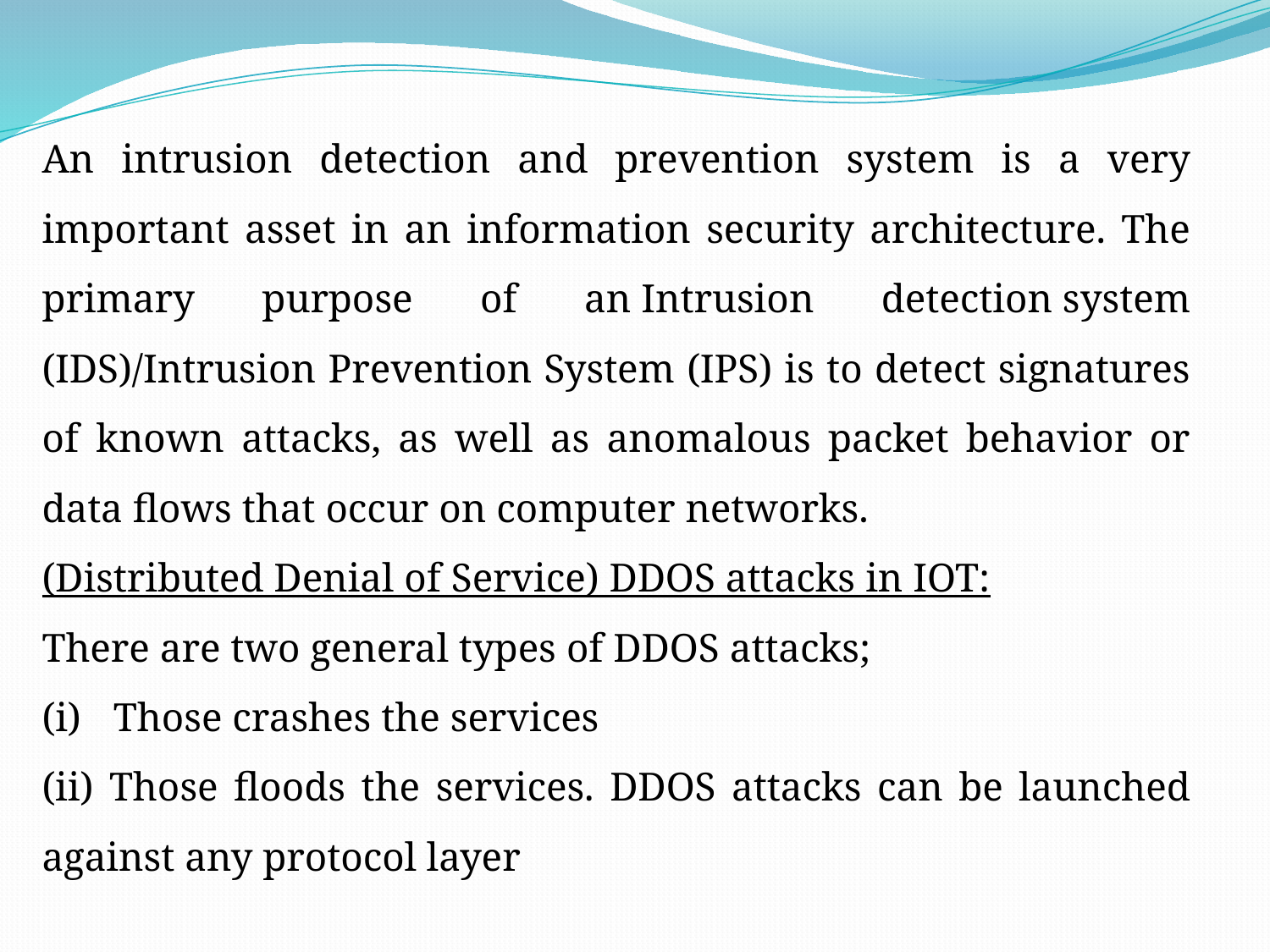

An intrusion detection and prevention system is a very important asset in an information security architecture. The primary purpose of an Intrusion detection system (IDS)/Intrusion Prevention System (IPS) is to detect signatures of known attacks, as well as anomalous packet behavior or data flows that occur on computer networks.
(Distributed Denial of Service) DDOS attacks in IOT:
There are two general types of DDOS attacks;
Those crashes the services
(ii) Those floods the services. DDOS attacks can be launched against any protocol layer